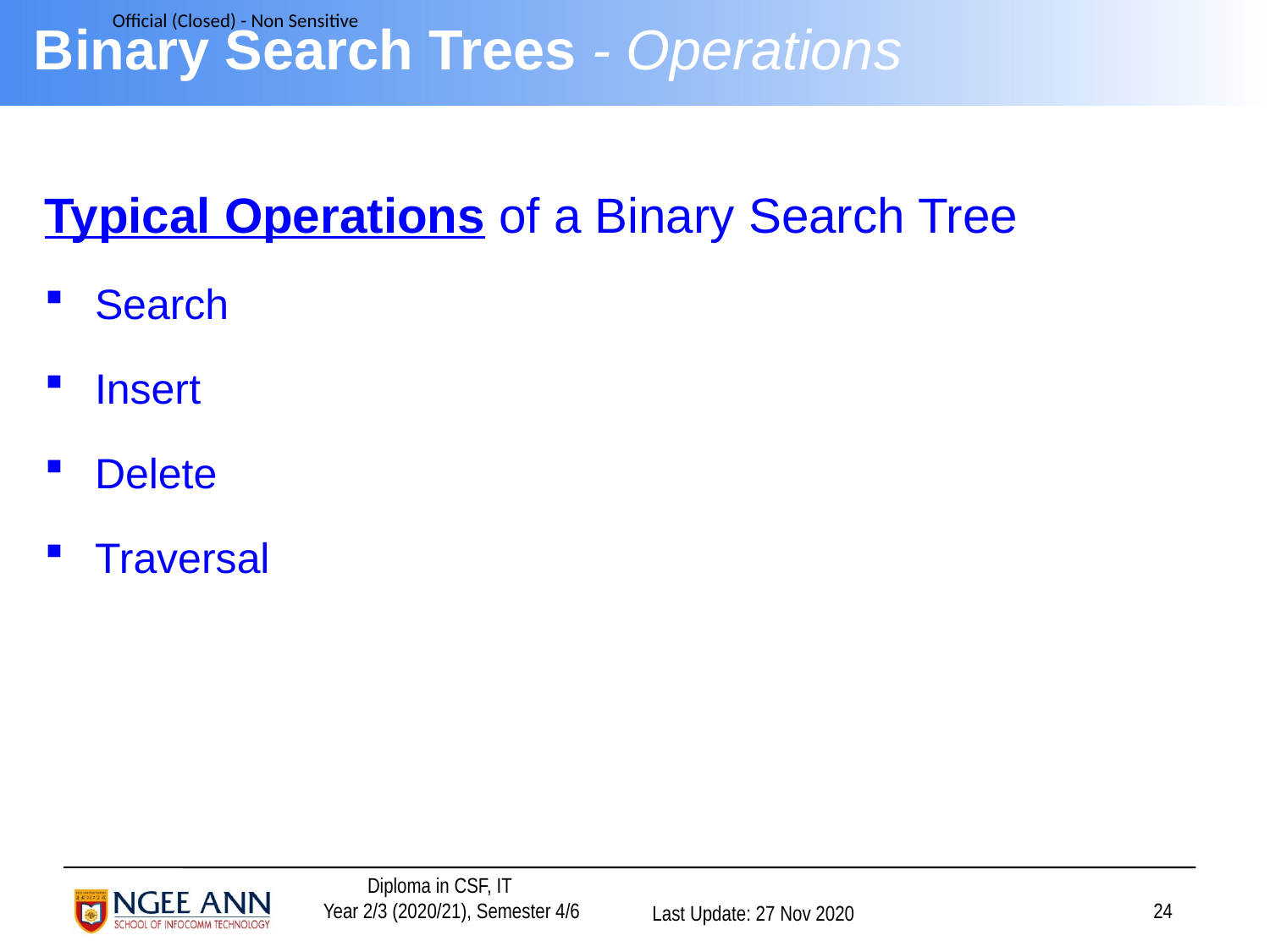

# Binary Search Trees - Operations
Typical Operations of a Binary Search Tree
Search
Insert
Delete
Traversal